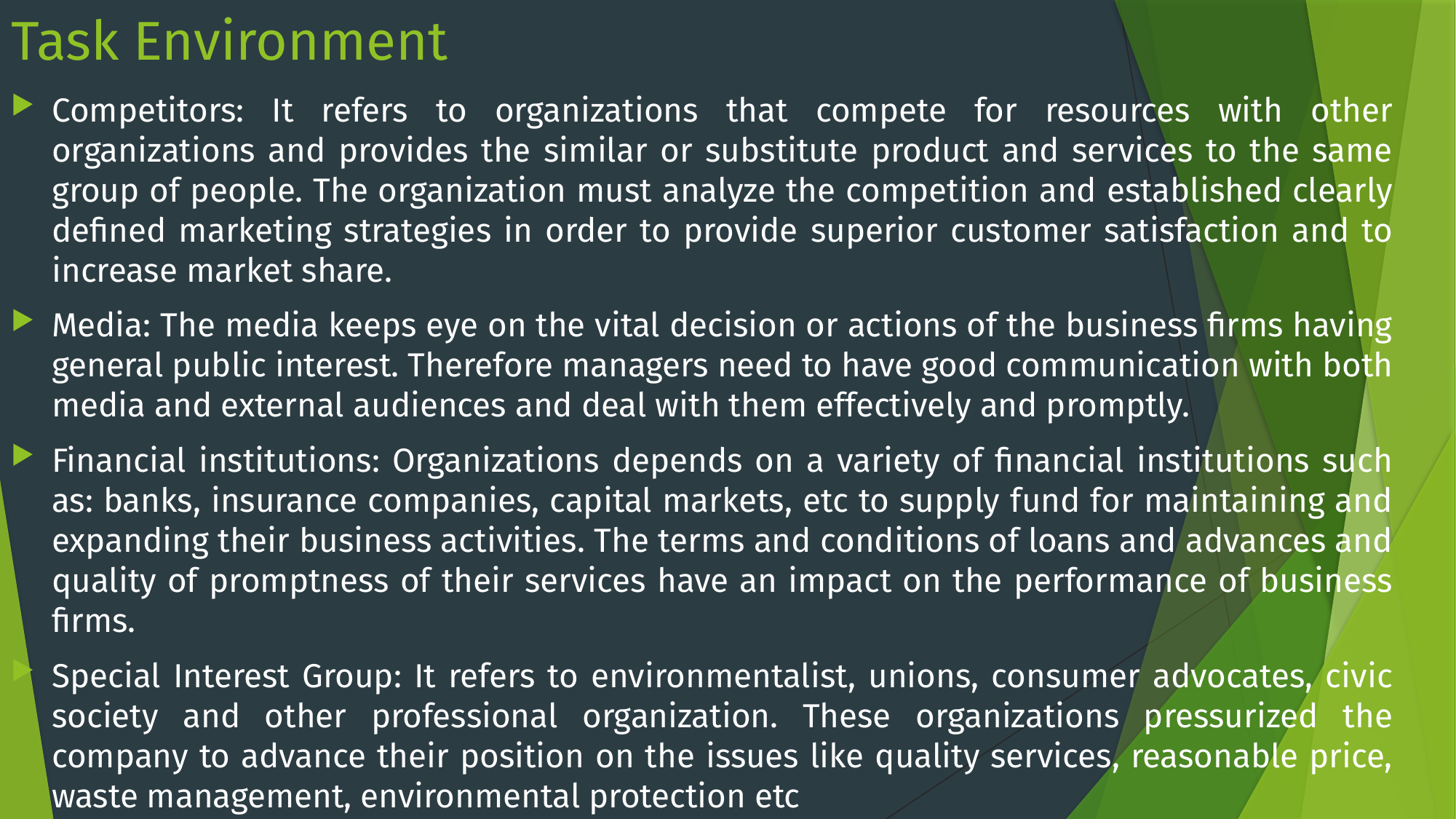

# Task Environment
Competitors: It refers to organizations that compete for resources with other organizations and provides the similar or substitute product and services to the same group of people. The organization must analyze the competition and established clearly defined marketing strategies in order to provide superior customer satisfaction and to increase market share.
Media: The media keeps eye on the vital decision or actions of the business firms having general public interest. Therefore managers need to have good communication with both media and external audiences and deal with them effectively and promptly.
Financial institutions: Organizations depends on a variety of financial institutions such as: banks, insurance companies, capital markets, etc to supply fund for maintaining and expanding their business activities. The terms and conditions of loans and advances and quality of promptness of their services have an impact on the performance of business firms.
Special Interest Group: It refers to environmentalist, unions, consumer advocates, civic society and other professional organization. These organizations pressurized the company to advance their position on the issues like quality services, reasonable price, waste management, environmental protection etc